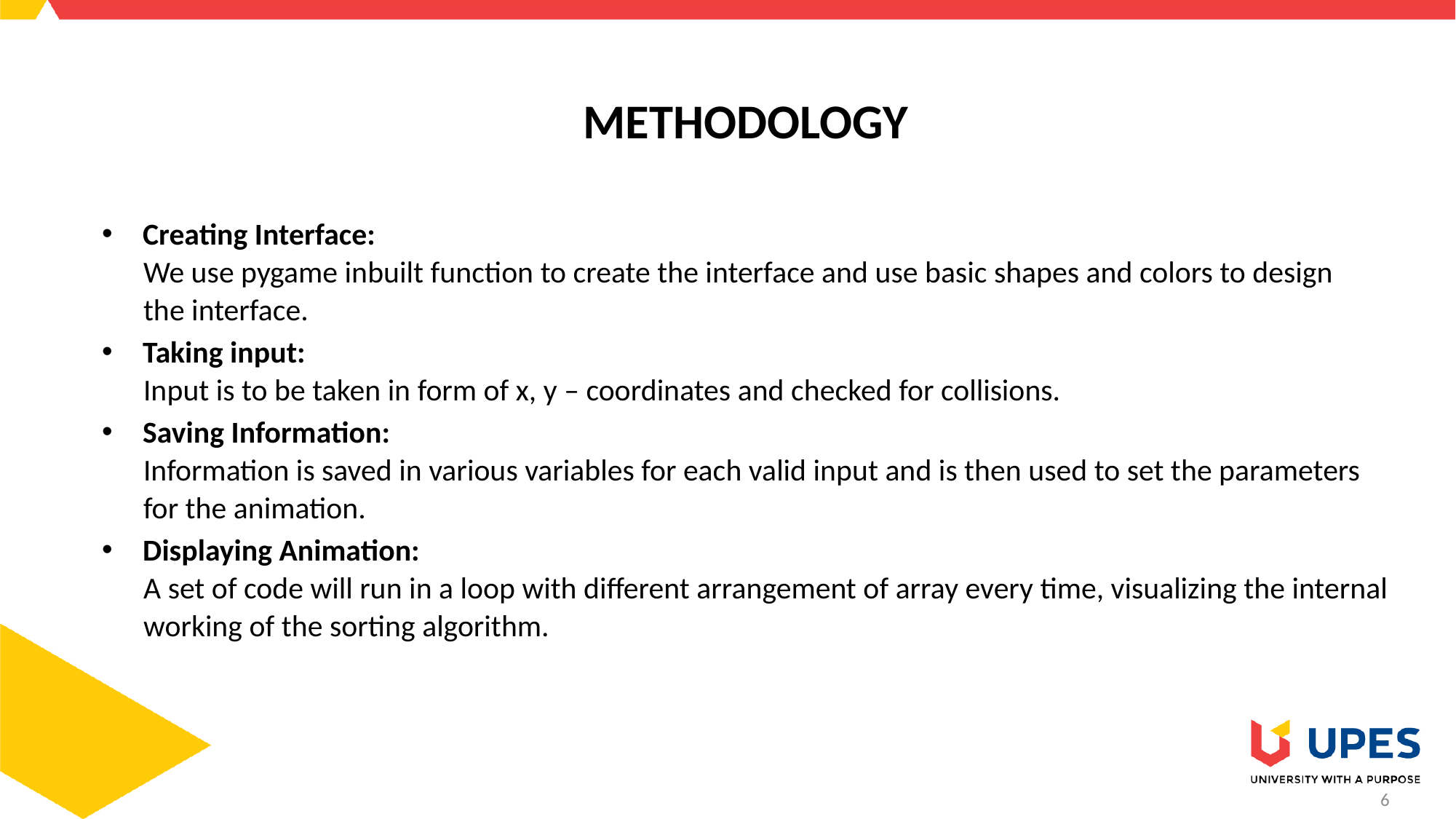

# METHODOLOGY
Creating Interface:
      We use pygame inbuilt function to create the interface and use basic shapes and colors to design
      the interface.
Taking input:
      Input is to be taken in form of x, y – coordinates and checked for collisions.
Saving Information:
      Information is saved in various variables for each valid input and is then used to set the parameters
      for the animation.
Displaying Animation:
      A set of code will run in a loop with different arrangement of array every time, visualizing the internal
      working of the sorting algorithm.